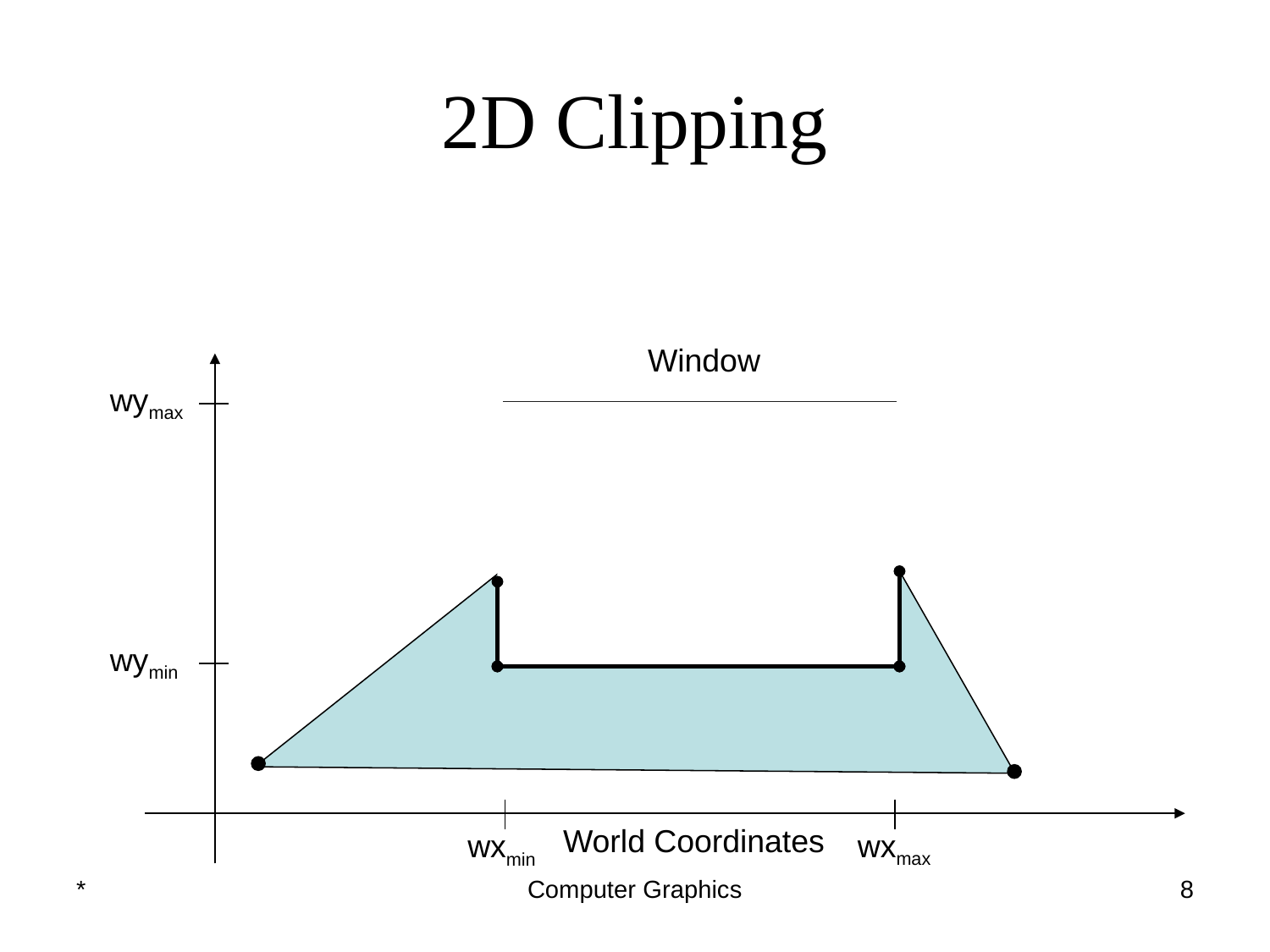

# 2D Clipping

Window
wymax

wymin

World Coordinates
wxmax
wxmin
*
Computer Graphics
8